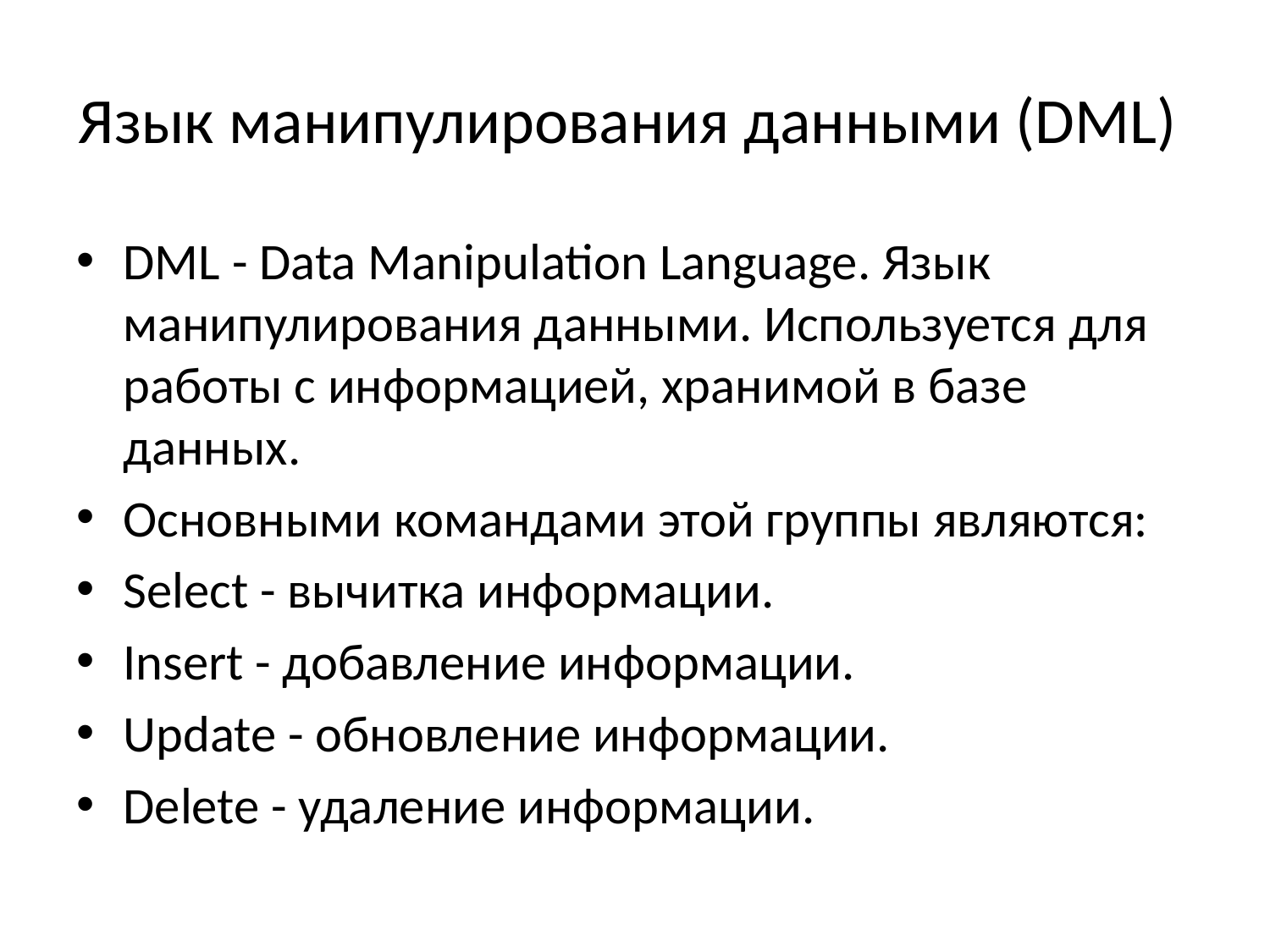

# Язык манипулирования данными (DML)
DML - Data Manipulation Language. Язык манипулирования данными. Используется для работы с информацией, хранимой в базе данных.
Основными командами этой группы являются:
Select - вычитка информации.
Insert - добавление информации.
Update - обновление информации.
Delete - удаление информации.